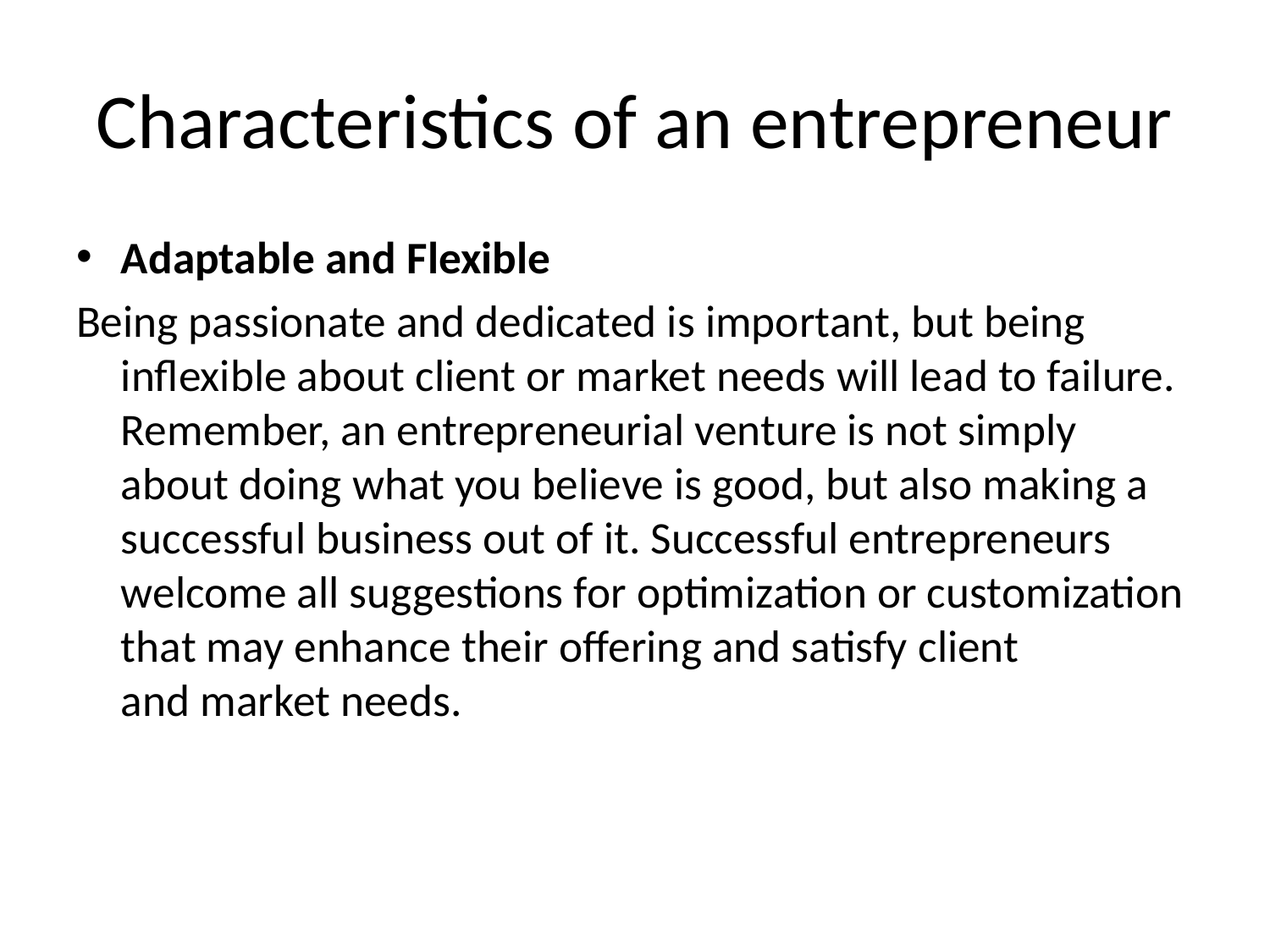

# Characteristics of an entrepreneur
Adaptable and Flexible
Being passionate and dedicated is important, but being inflexible about client or market needs will lead to failure. Remember, an entrepreneurial venture is not simply about doing what you believe is good, but also making a successful business out of it. Successful entrepreneurs welcome all suggestions for optimization or customization that may enhance their offering and satisfy client and market needs.